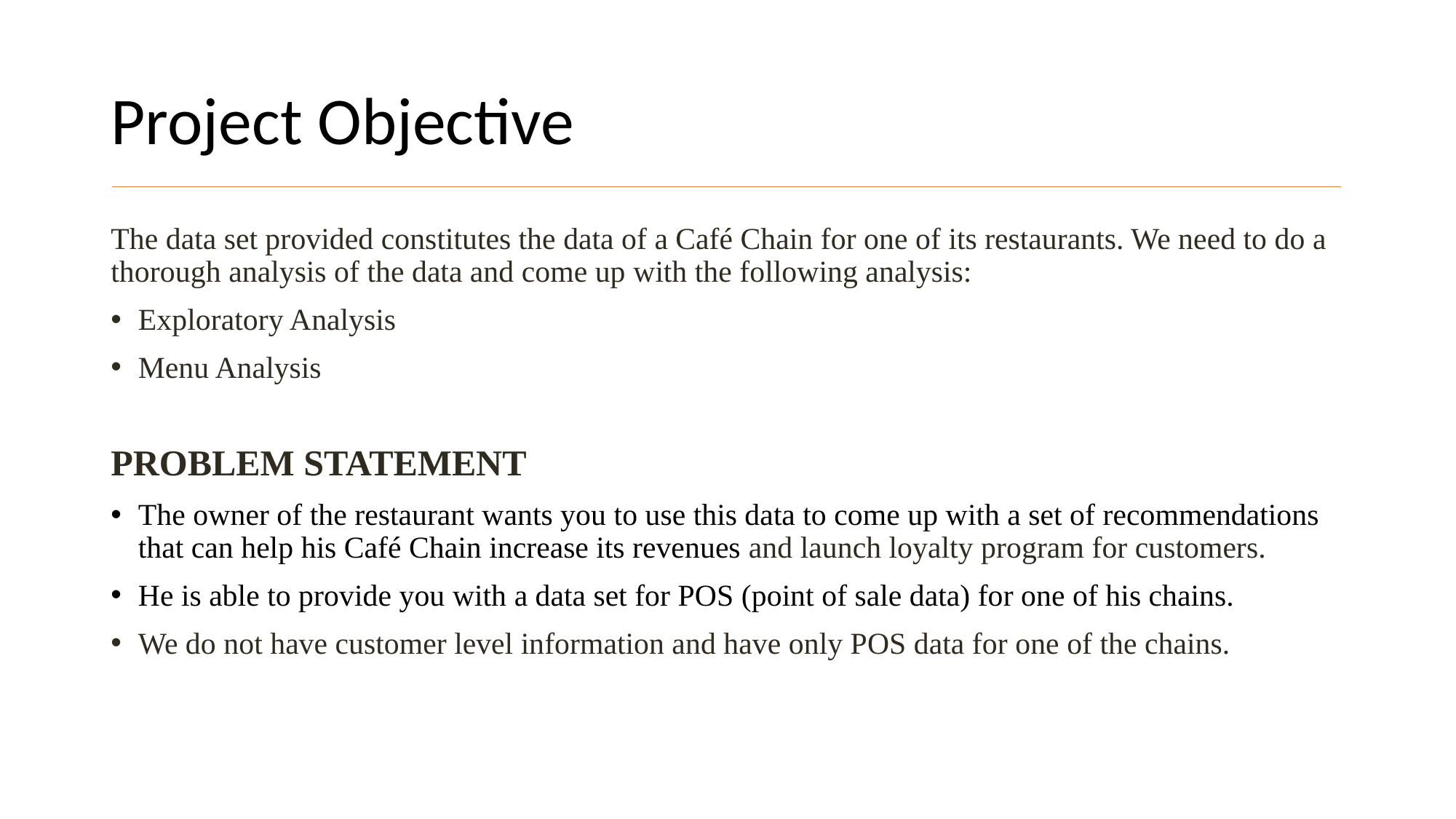

# Project Objective
The data set provided constitutes the data of a Café Chain for one of its restaurants. We need to do a thorough analysis of the data and come up with the following analysis:
Exploratory Analysis
Menu Analysis

PROBLEM STATEMENT
The owner of the restaurant wants you to use this data to come up with a set of recommendations that can help his Café Chain increase its revenues and launch loyalty program for customers.
He is able to provide you with a data set for POS (point of sale data) for one of his chains.
We do not have customer level information and have only POS data for one of the chains.